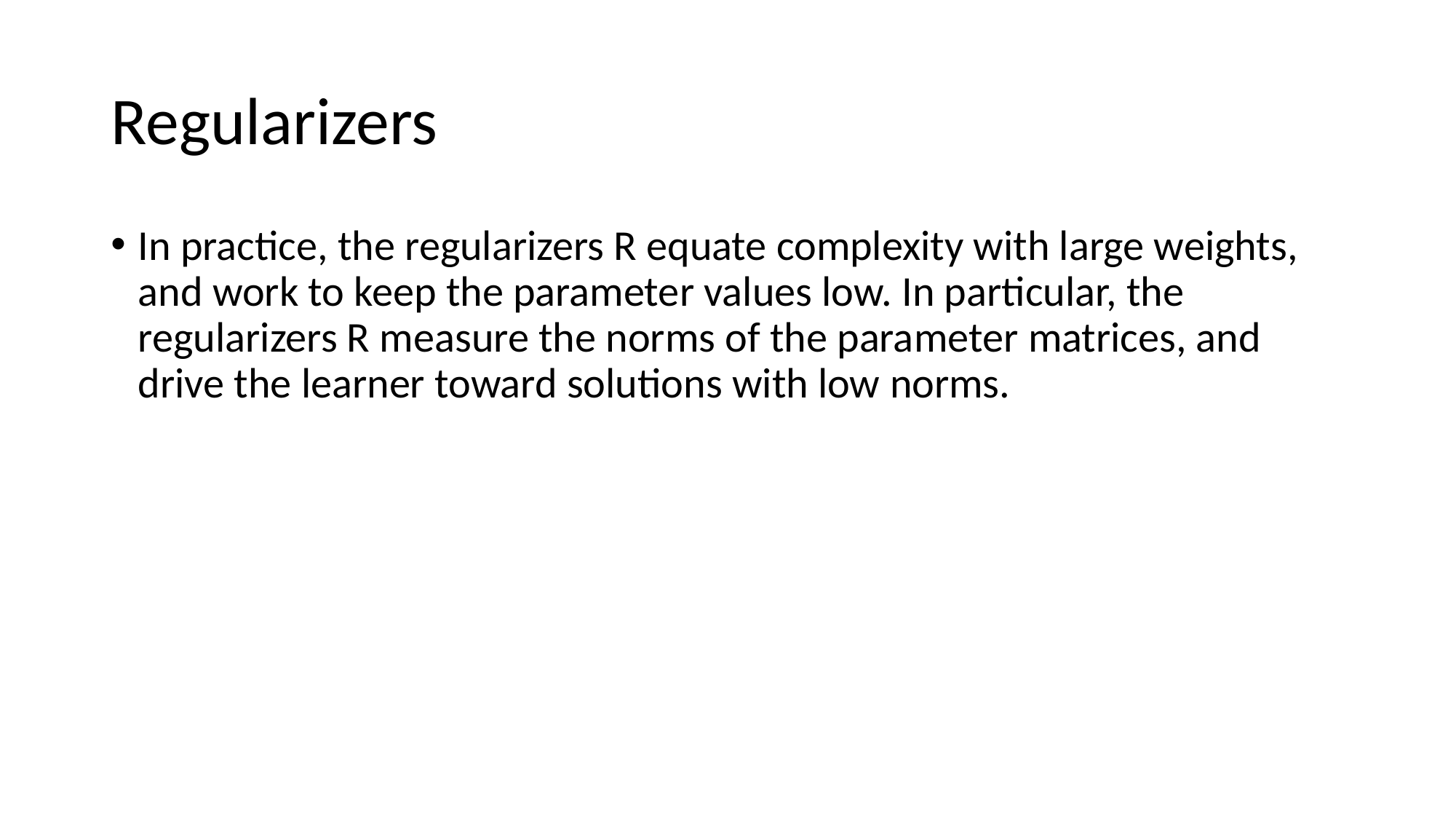

# Regularizers
In practice, the regularizers R equate complexity with large weights, and work to keep the parameter values low. In particular, the regularizers R measure the norms of the parameter matrices, and drive the learner toward solutions with low norms.